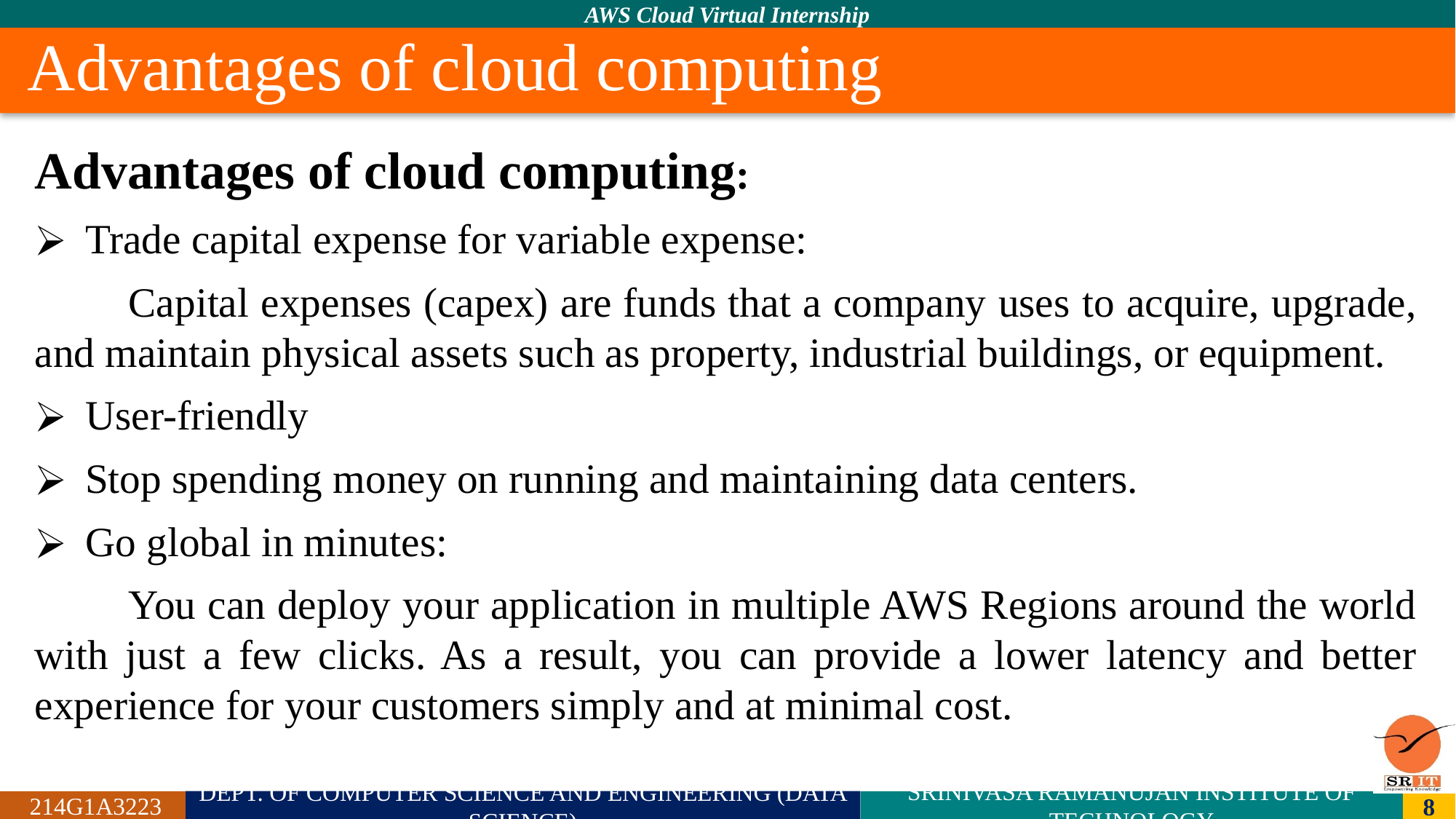

# Advantages of cloud computing
Advantages of cloud computing:
Trade capital expense for variable expense:
	Capital expenses (capex) are funds that a company uses to acquire, upgrade, and maintain physical assets such as property, industrial buildings, or equipment.
User-friendly
Stop spending money on running and maintaining data centers.
Go global in minutes:
	You can deploy your application in multiple AWS Regions around the world with just a few clicks. As a result, you can provide a lower latency and better experience for your customers simply and at minimal cost.